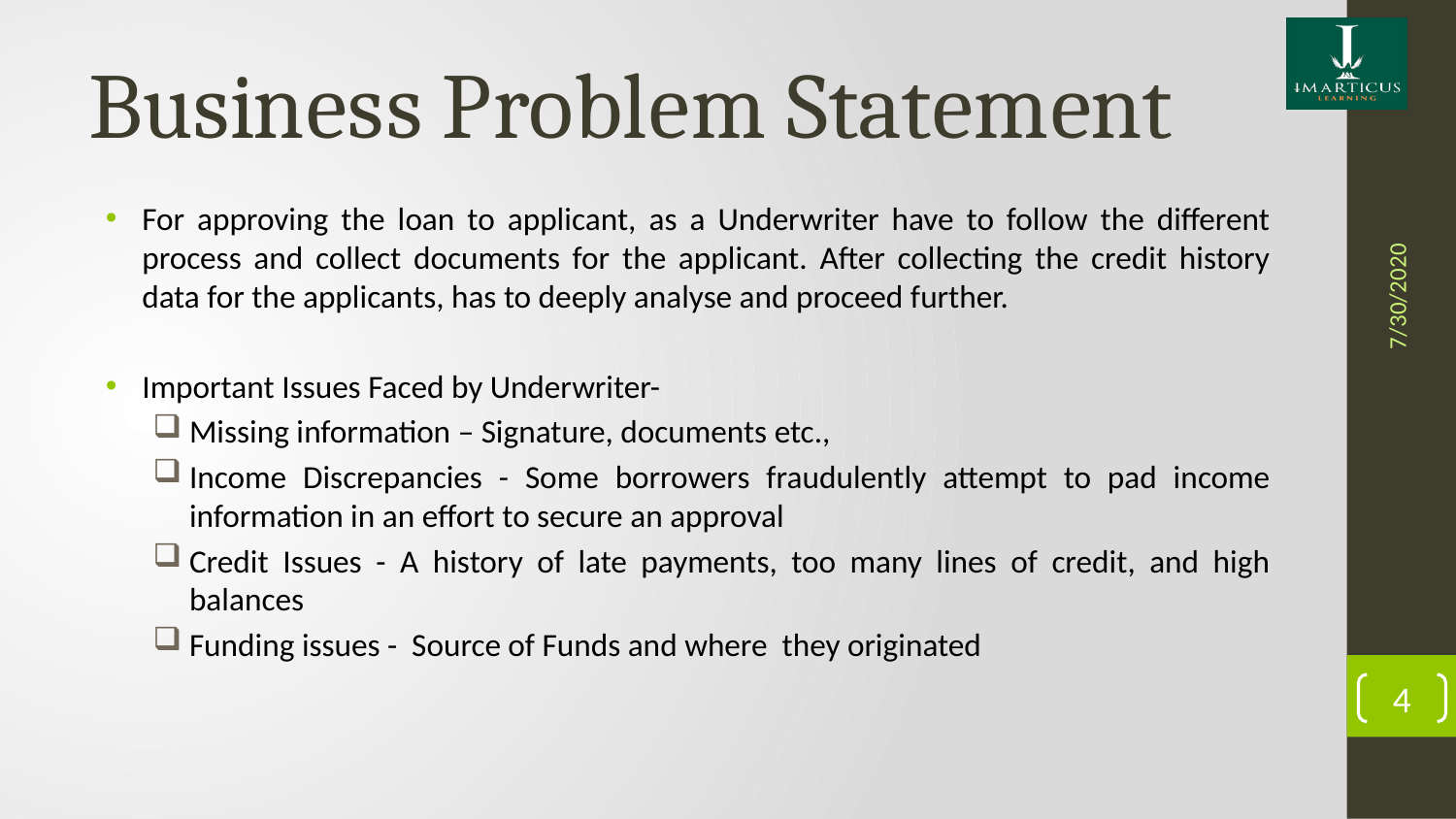

# Business Problem Statement
7/30/2020
For approving the loan to applicant, as a Underwriter have to follow the different process and collect documents for the applicant. After collecting the credit history data for the applicants, has to deeply analyse and proceed further.

Important Issues Faced by Underwriter-
Missing information – Signature, documents etc.,
Income Discrepancies - Some borrowers fraudulently attempt to pad income information in an effort to secure an approval
Credit Issues - A history of late payments, too many lines of credit, and high balances
Funding issues -  Source of Funds and where  they originated

4